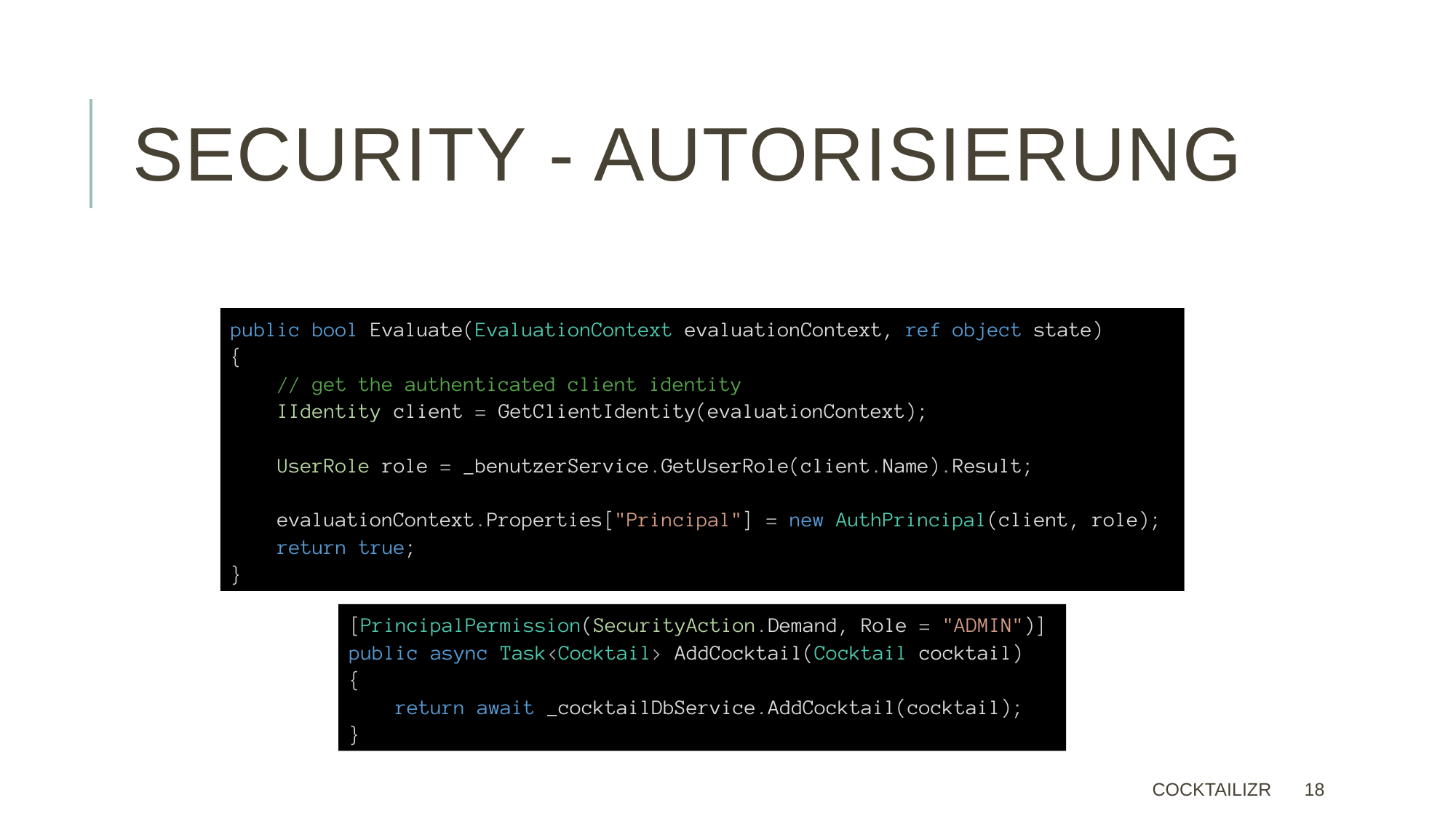

# Security - Autorisierung

public bool Evaluate(EvaluationContext evaluationContext, ref object state)
{
    // get the authenticated client identity
    IIdentity client = GetClientIdentity(evaluationContext);

    UserRole role = _benutzerService.GetUserRole(client.Name).Result;

    evaluationContext.Properties["Principal"] = new AuthPrincipal(client, role);
    return true;
}
[PrincipalPermission(SecurityAction.Demand, Role = "ADMIN")]
public async Task<Cocktail> AddCocktail(Cocktail cocktail)
{
    return await _cocktailDbService.AddCocktail(cocktail);
}
Cocktailizr
18